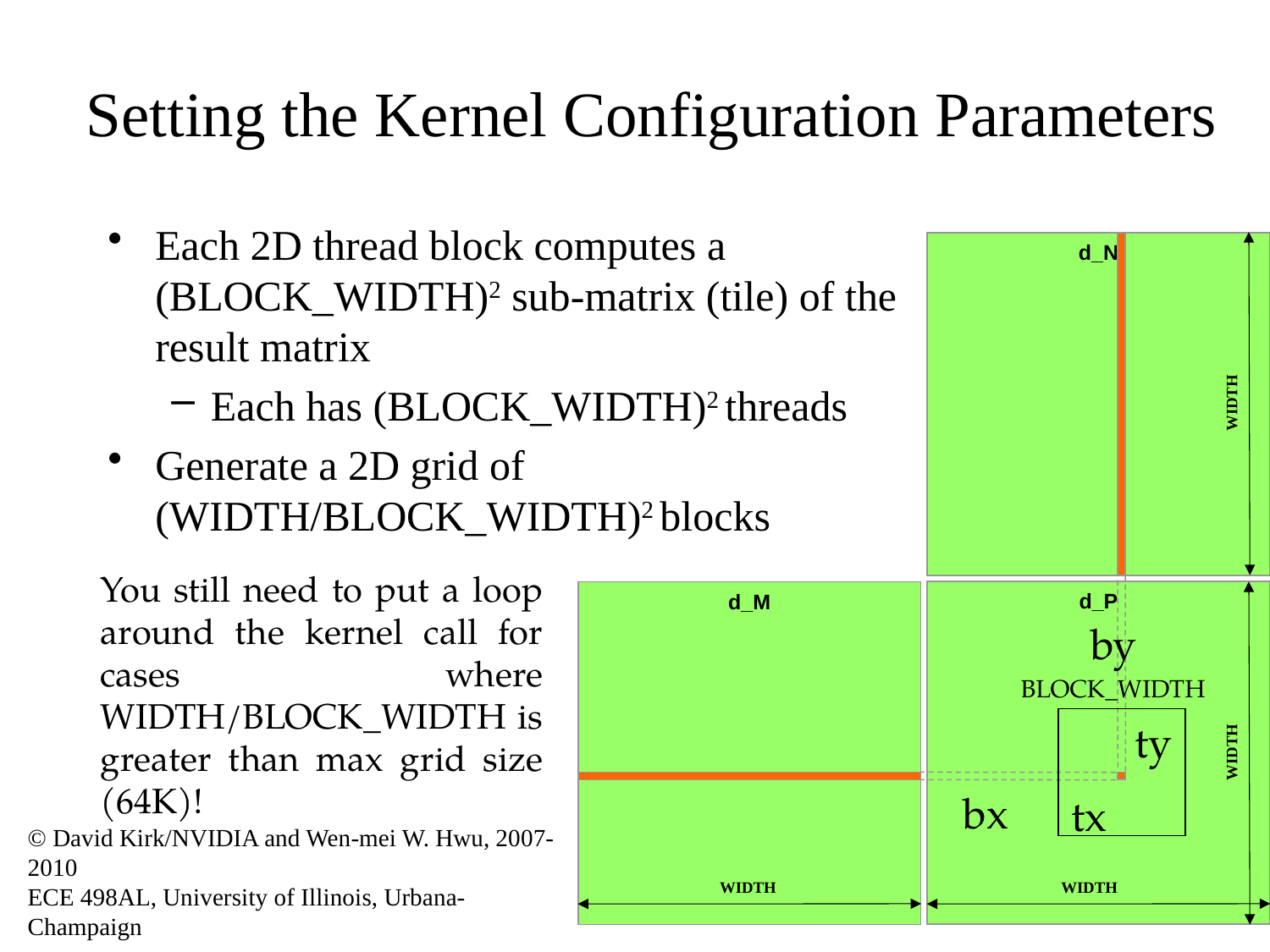

# Setting the Kernel Configuration Parameters
Each 2D thread block computes a (BLOCK_WIDTH)2 sub-matrix (tile) of the result matrix
Each has (BLOCK_WIDTH)2 threads
Generate a 2D grid of (WIDTH/BLOCK_WIDTH)2 blocks

d_N

WIDTH
You still need to put a loop around the kernel call for cases where WIDTH/BLOCK_WIDTH is greater than max grid size (64K)!

d_P

d_M
by
BLOCK_WIDTH

ty
WIDTH

bx
tx
© David Kirk/NVIDIA and Wen-mei W. Hwu, 2007-2010
ECE 498AL, University of Illinois, Urbana-Champaign
65
WIDTH
WIDTH